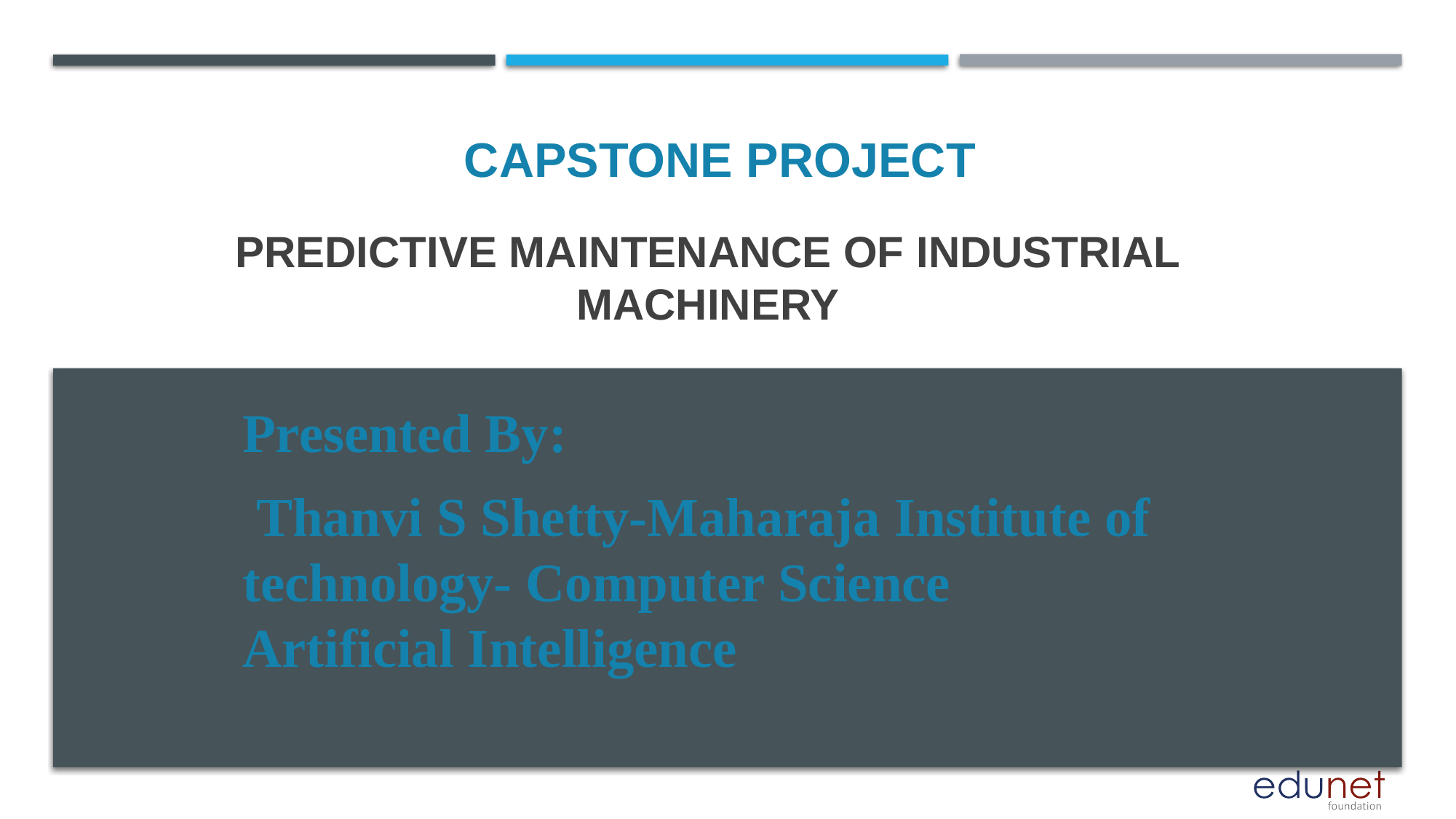

CAPSTONE PROJECT
# Predictive Maintenance of Industrial Machinery
Presented By:

 Thanvi S Shetty-Maharaja Institute of technology- Computer Science Artificial Intelligence